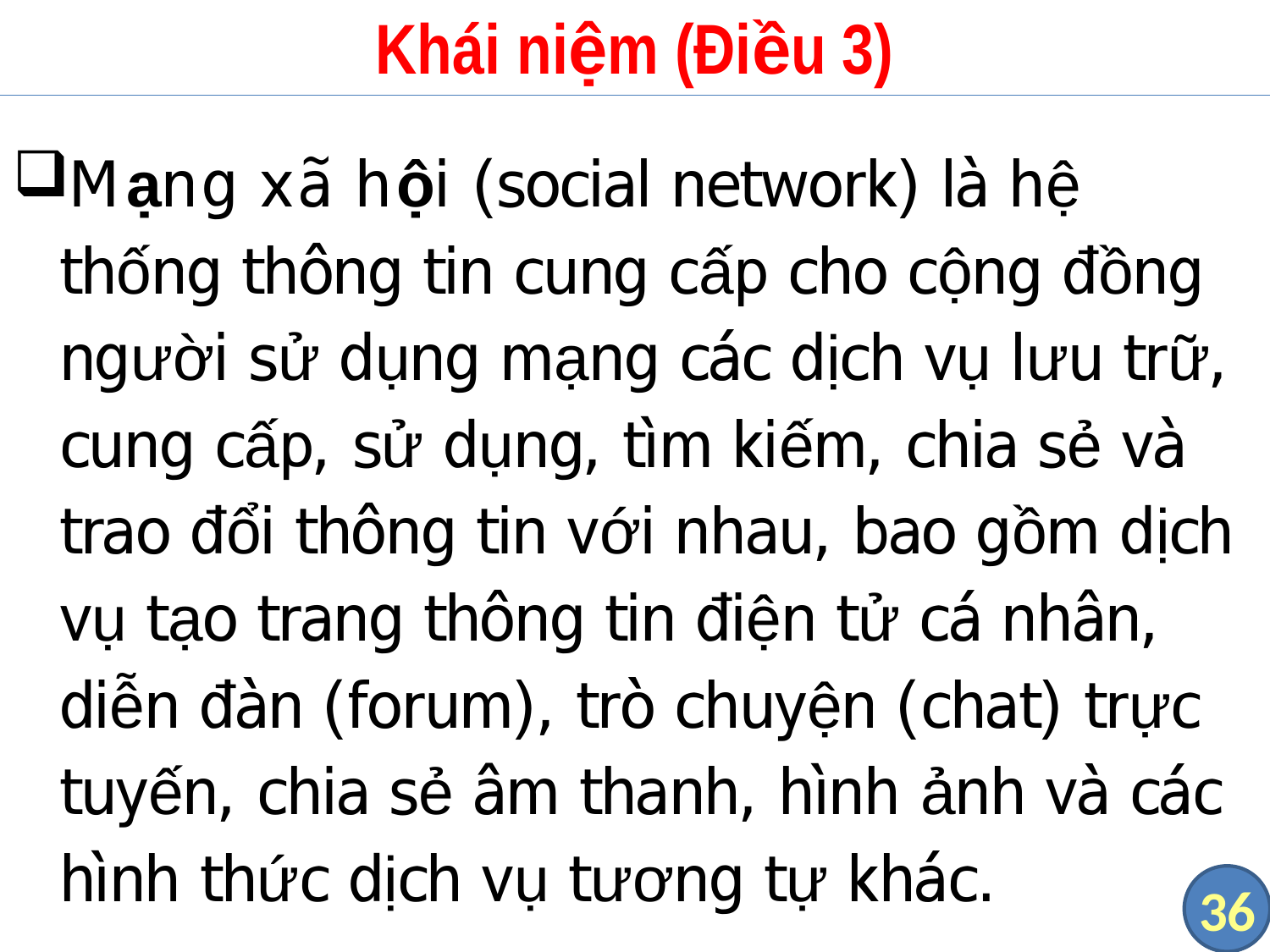

# Khái niệm (Điều 3)
Mạng xã hội (social network) là hệ thống thông tin cung cấp cho cộng đồng người sử dụng mạng các dịch vụ lưu trữ, cung cấp, sử dụng, tìm kiếm, chia sẻ và trao đổi thông tin với nhau, bao gồm dịch vụ tạo trang thông tin điện tử cá nhân, diễn đàn (forum), trò chuyện (chat) trực tuyến, chia sẻ âm thanh, hình ảnh và các hình thức dịch vụ tương tự khác.
36